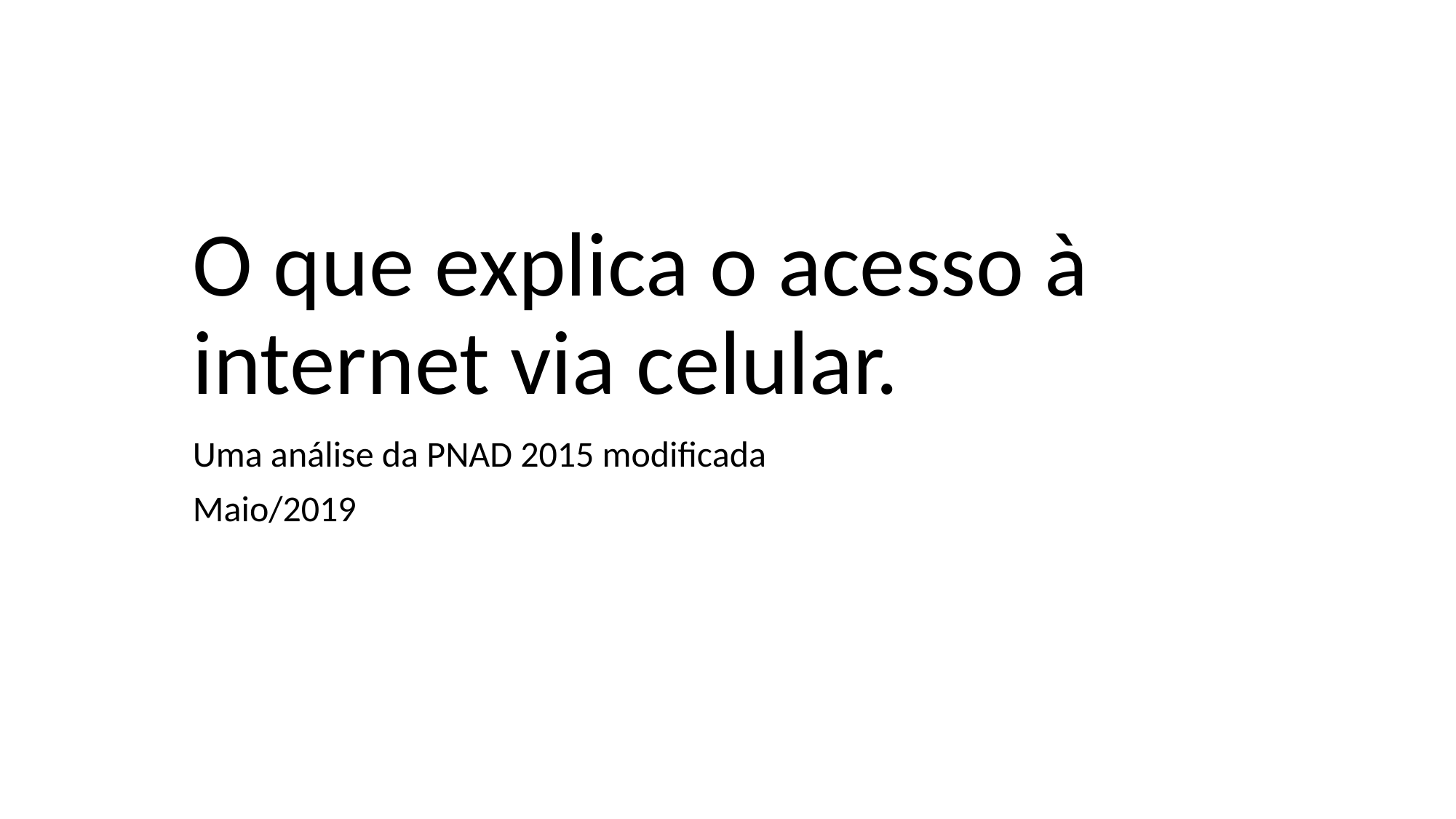

# O que explica o acesso à internet via celular.
Uma análise da PNAD 2015 modificada
Maio/2019